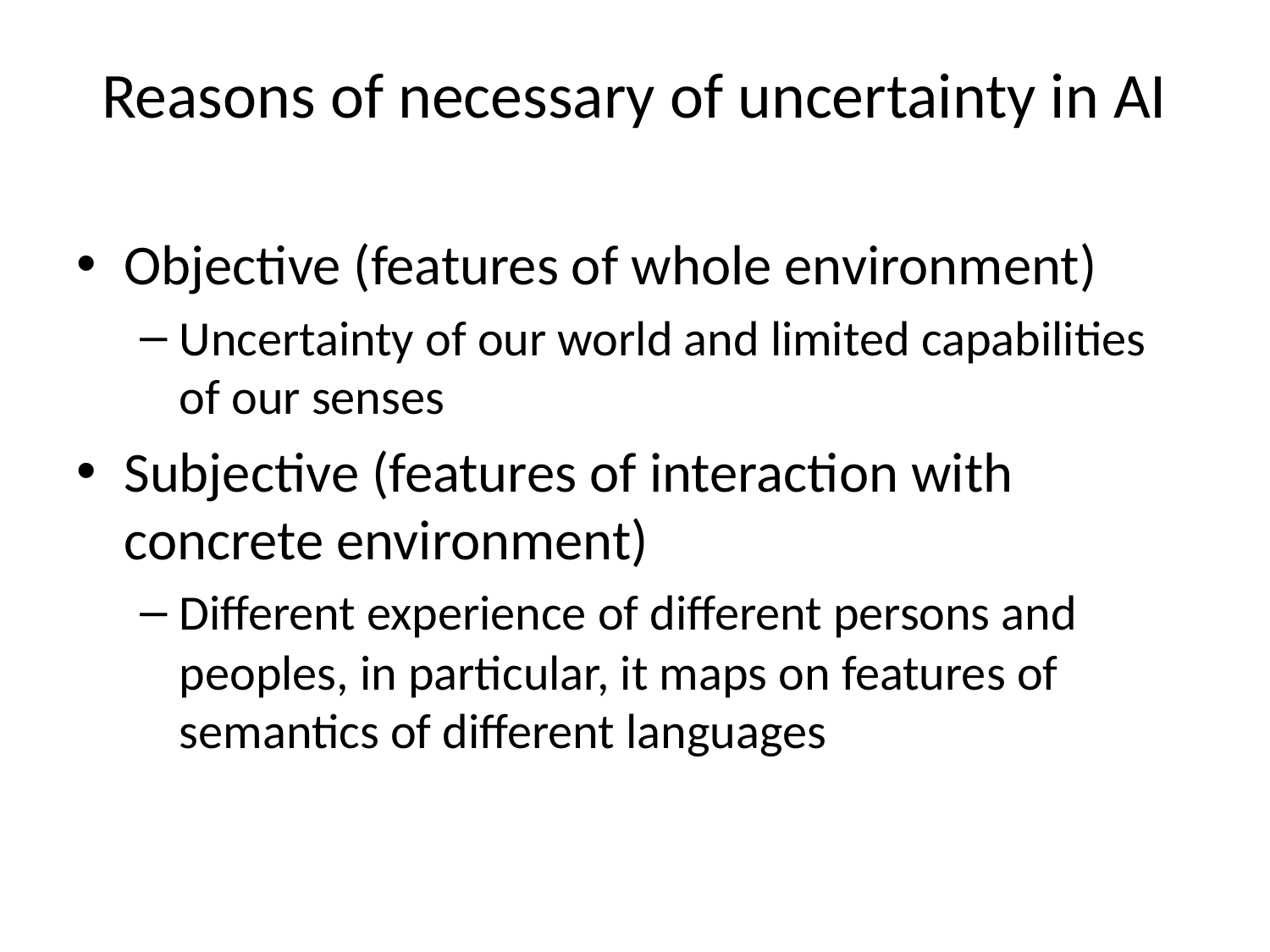

# Reasons of necessary of uncertainty in AI
Objective (features of whole environment)
Uncertainty of our world and limited capabilities of our senses
Subjective (features of interaction with concrete environment)
Different experience of different persons and peoples, in particular, it maps on features of semantics of different languages